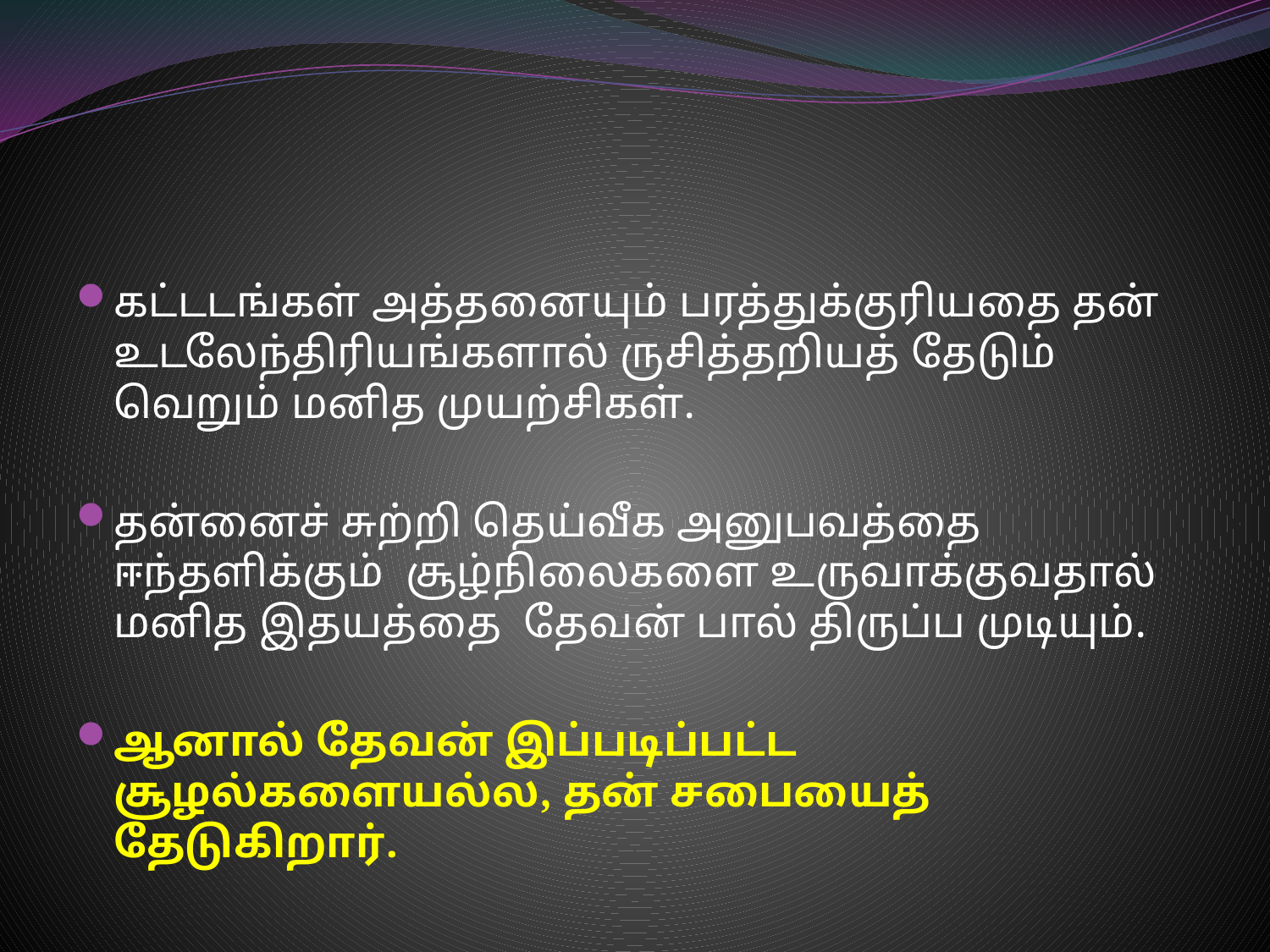

#
கட்டடங்கள் அத்தனையும் பரத்துக்குரியதை தன் உடலேந்திரியங்களால் ருசித்தறியத் தேடும் வெறும் மனித முயற்சிகள்.

தன்னைச் சுற்றி தெய்வீக அனுபவத்தை ஈந்தளிக்கும்  சூழ்நிலைகளை உருவாக்குவதால் மனித இதயத்தை  தேவன் பால் திருப்ப முடியும்.

ஆனால் தேவன் இப்படிப்பட்ட சூழல்களையல்ல, தன் சபையைத் தேடுகிறார்.